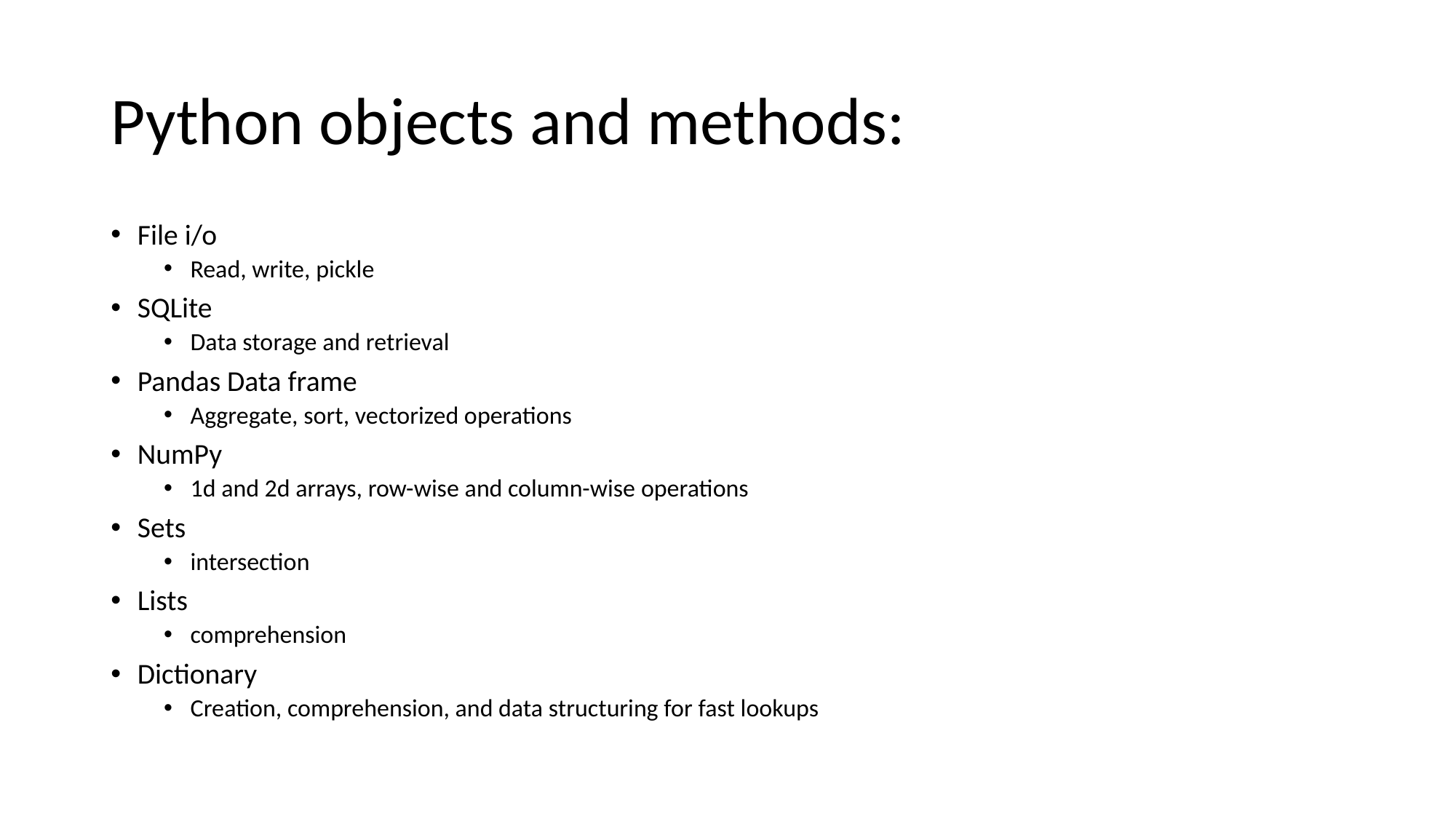

# Python objects and methods:
File i/o
Read, write, pickle
SQLite
Data storage and retrieval
Pandas Data frame
Aggregate, sort, vectorized operations
NumPy
1d and 2d arrays, row-wise and column-wise operations
Sets
intersection
Lists
comprehension
Dictionary
Creation, comprehension, and data structuring for fast lookups